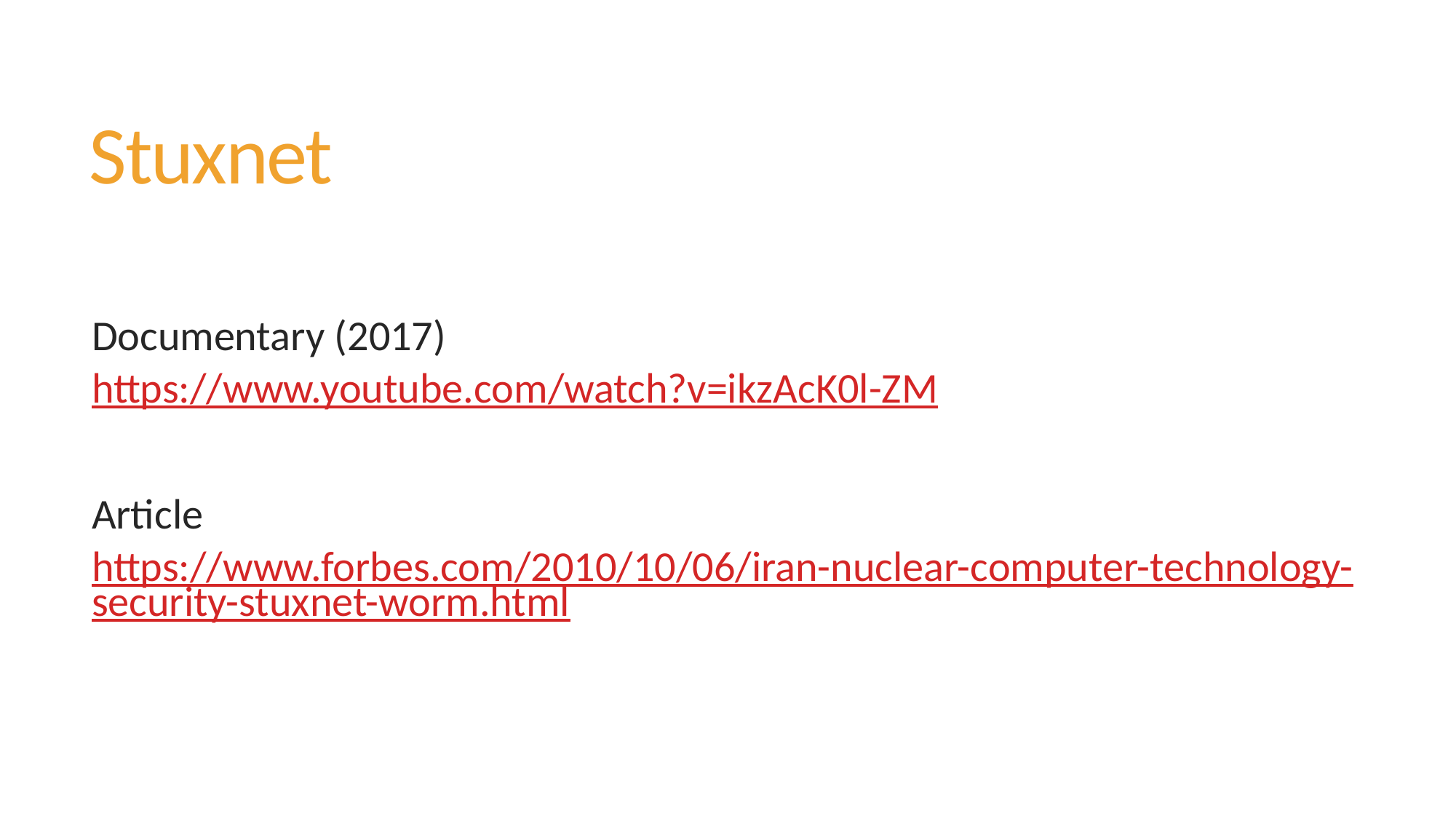

# Stuxnet

Documentary (2017)
https://www.youtube.com/watch?v=ikzAcK0l-ZM

Article
https://www.forbes.com/2010/10/06/iran-nuclear-computer-technology-security-stuxnet-worm.html